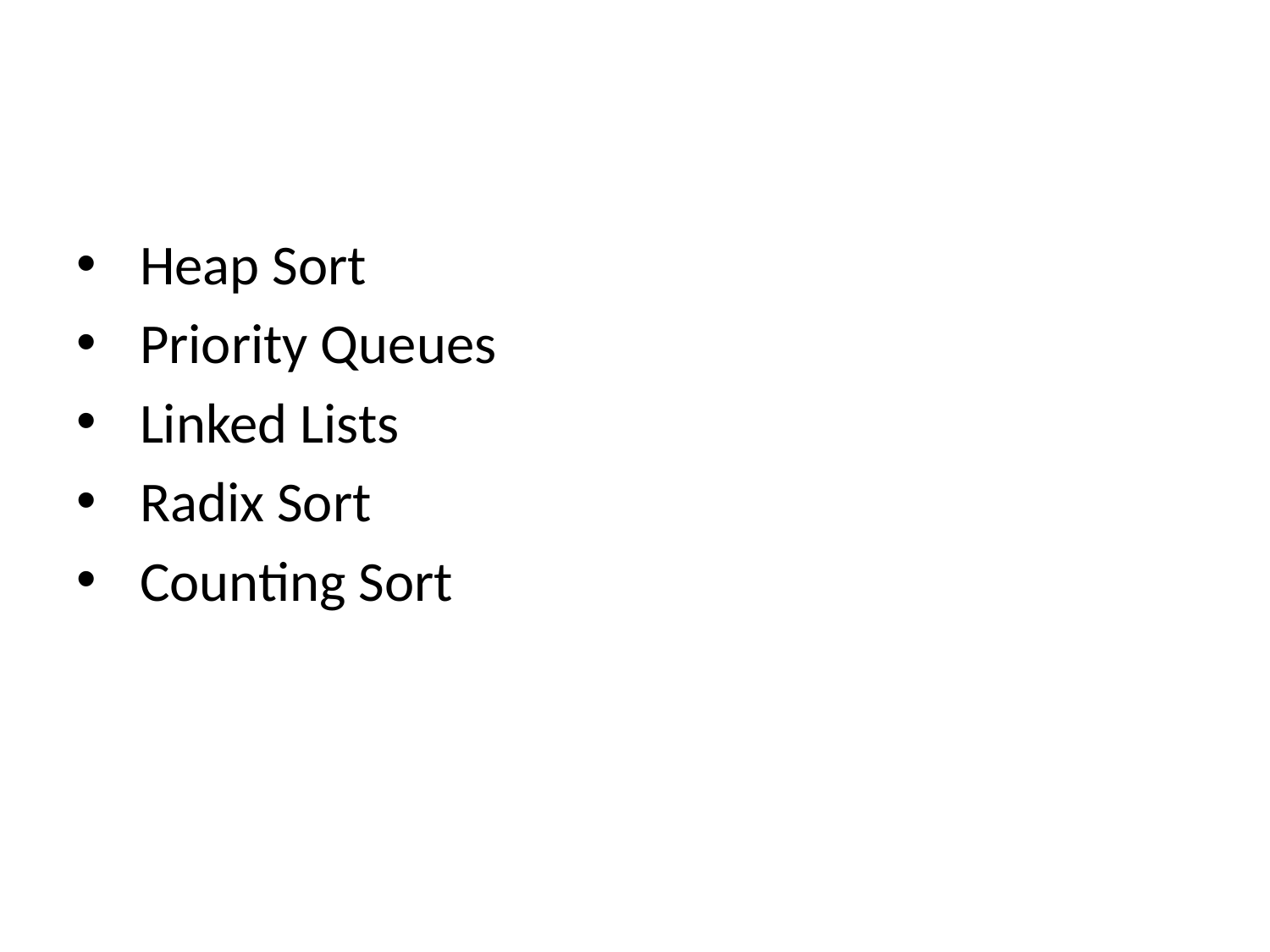

Heap Sort
Priority Queues
Linked Lists
Radix Sort
Counting Sort